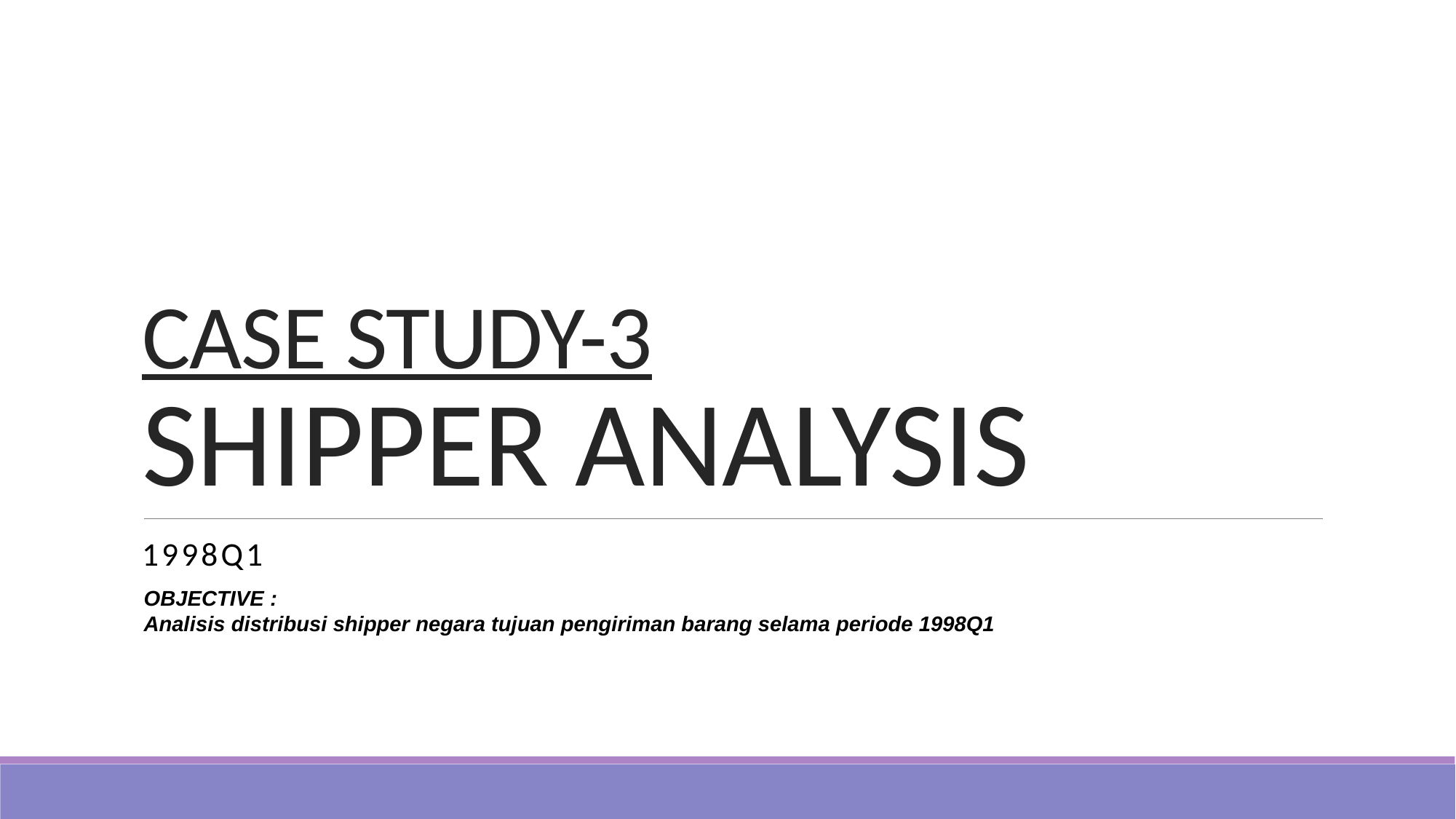

# CASE STUDY-3 SHIPPER ANALYSIS
1998Q1

OBJECTIVE :
Analisis distribusi shipper negara tujuan pengiriman barang selama periode 1998Q1